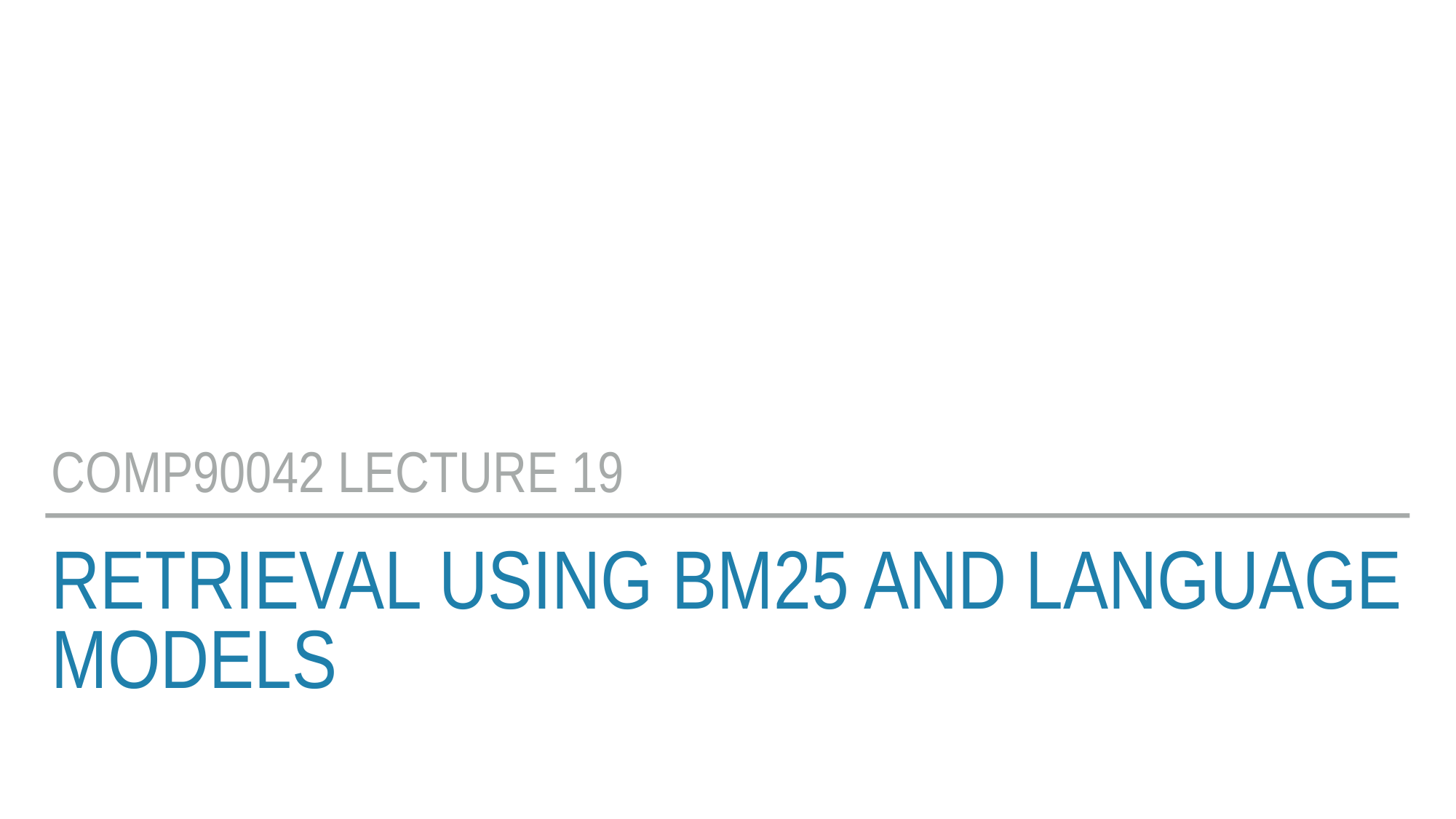

comp90042 lecture 19
# Retrieval using BM25 and language models